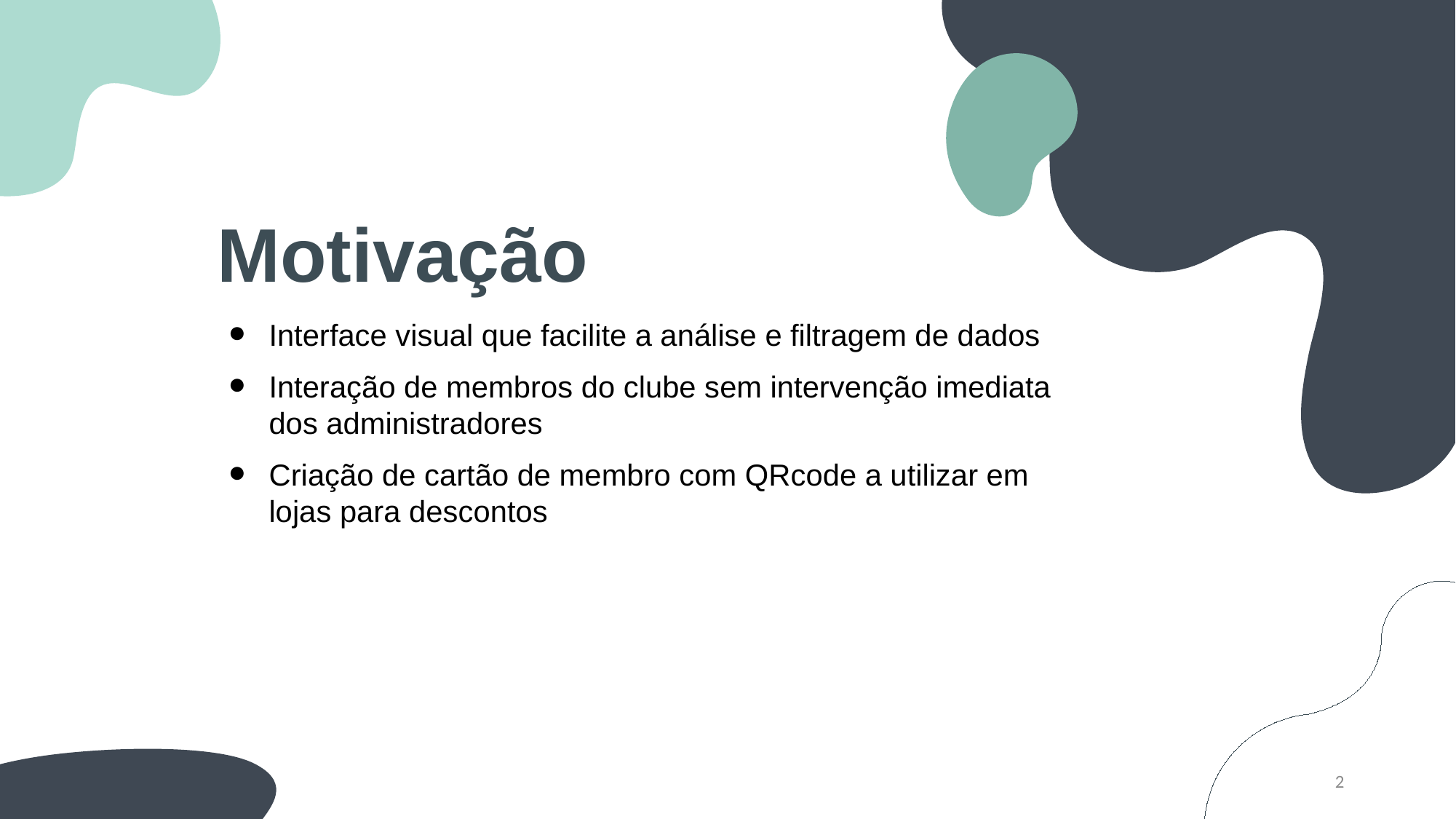

Motivação
Interface visual que facilite a análise e filtragem de dados
Interação de membros do clube sem intervenção imediata dos administradores
Criação de cartão de membro com QRcode a utilizar em lojas para descontos

2